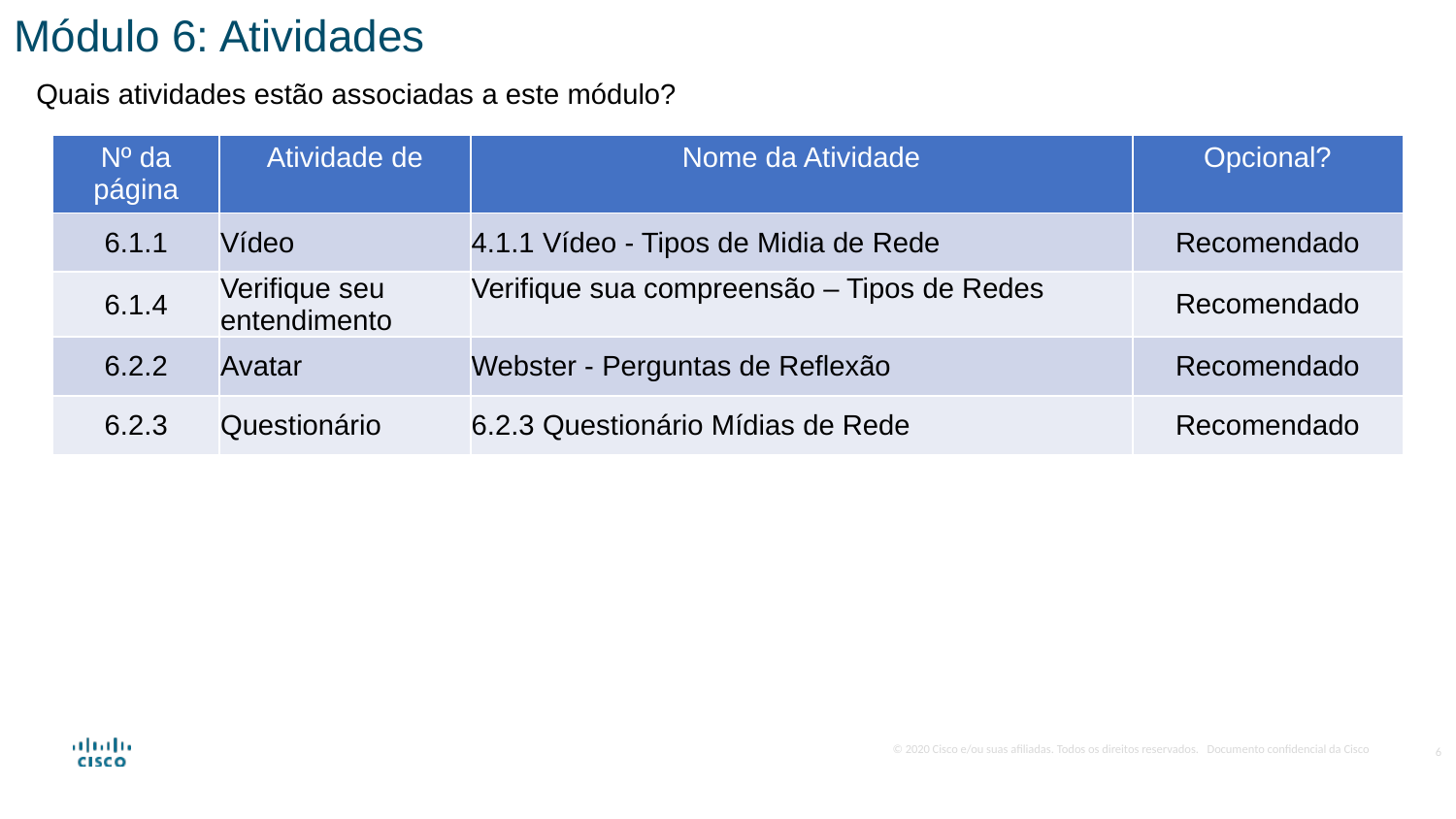

Módulo 6: Atividades
Quais atividades estão associadas a este módulo?
| Nº da página | Atividade de | Nome da Atividade | Opcional? |
| --- | --- | --- | --- |
| 6.1.1 | Vídeo | 4.1.1 Vídeo - Tipos de Midia de Rede | Recomendado |
| 6.1.4 | Verifique seu entendimento | Verifique sua compreensão – Tipos de Redes | Recomendado |
| 6.2.2 | Avatar | Webster - Perguntas de Reflexão | Recomendado |
| 6.2.3 | Questionário | 6.2.3 Questionário Mídias de Rede | Recomendado |
6